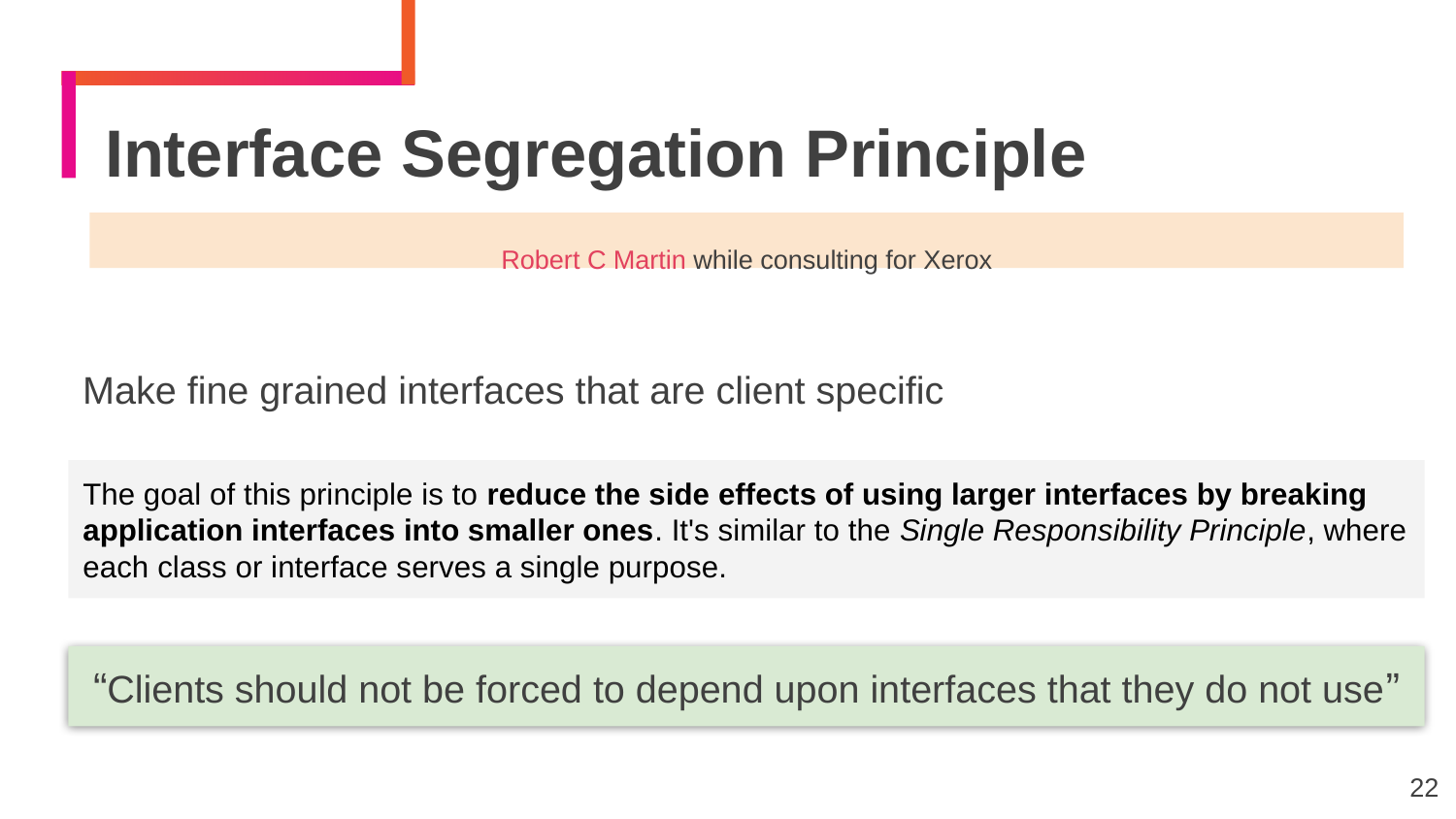

Interface Segregation Principle
Robert C Martin while consulting for Xerox
Make fine grained interfaces that are client specific
The goal of this principle is to reduce the side effects of using larger interfaces by breaking application interfaces into smaller ones. It's similar to the Single Responsibility Principle, where each class or interface serves a single purpose.
“Clients should not be forced to depend upon interfaces that they do not use”
22